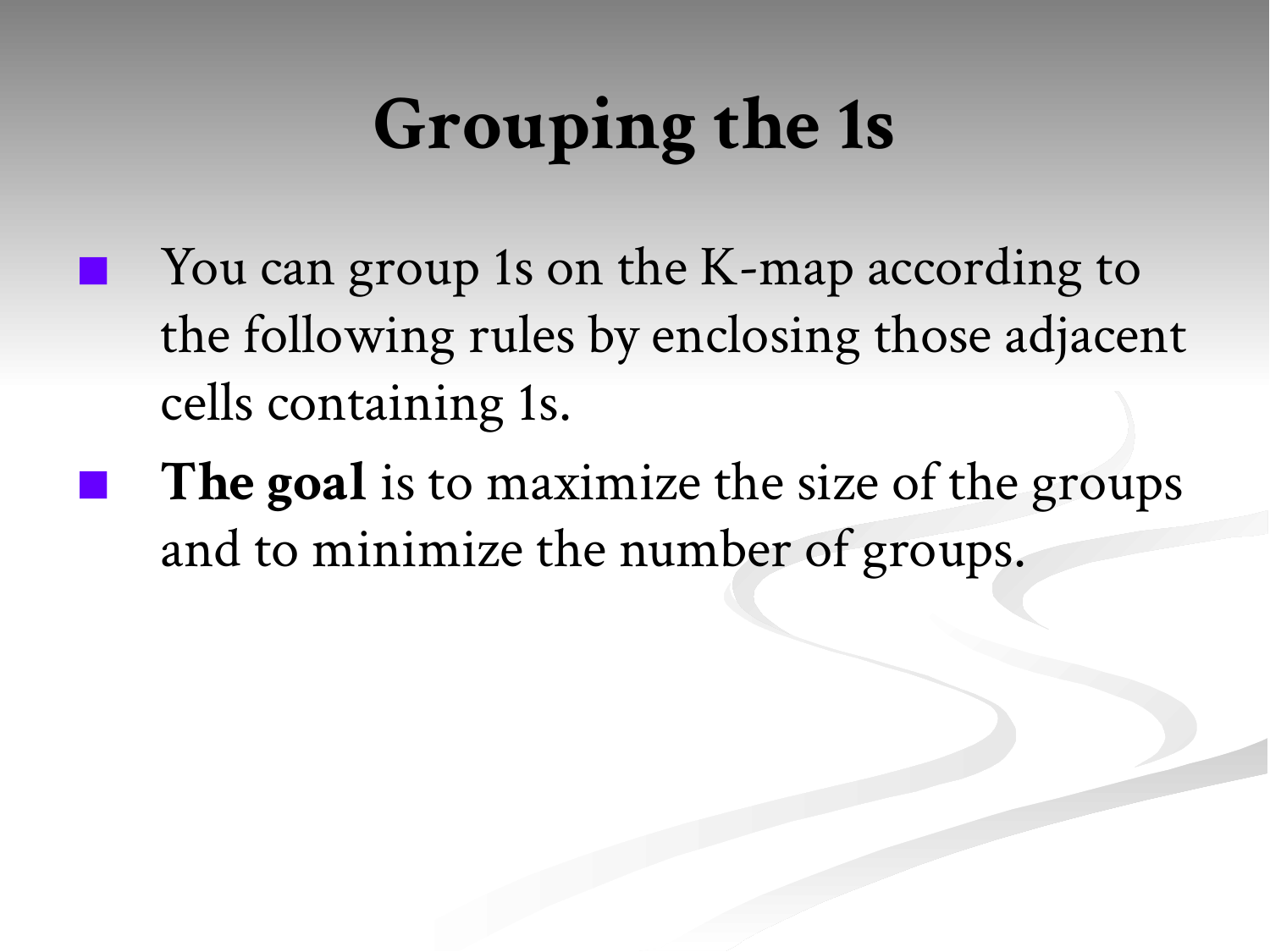

# Grouping the 1s
You can group 1s on the K-map according to the following rules by enclosing those adjacent cells containing 1s.
The goal is to maximize the size of the groups and to minimize the number of groups.